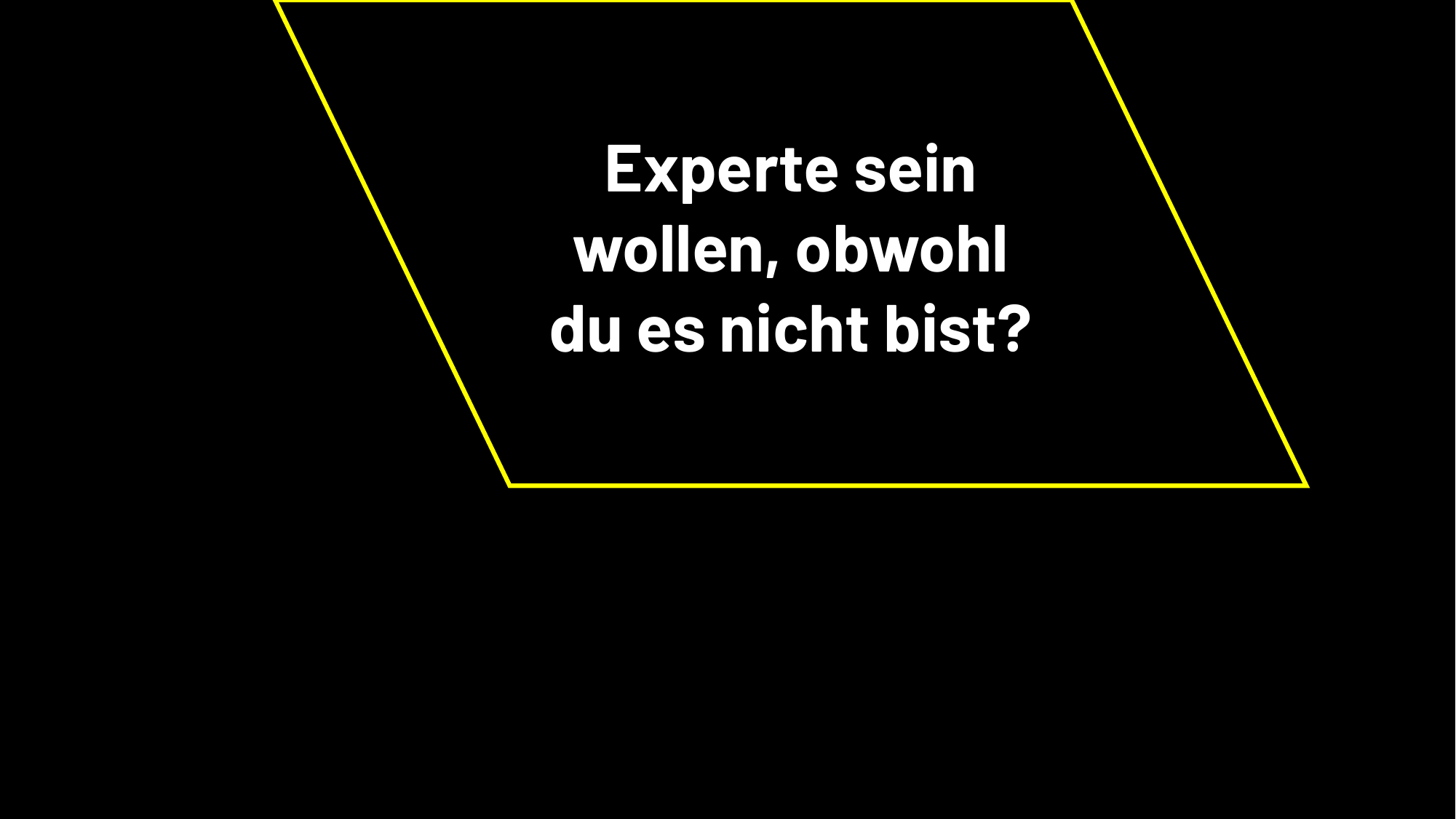

Experte sein wollen, obwohl du es nicht bist?